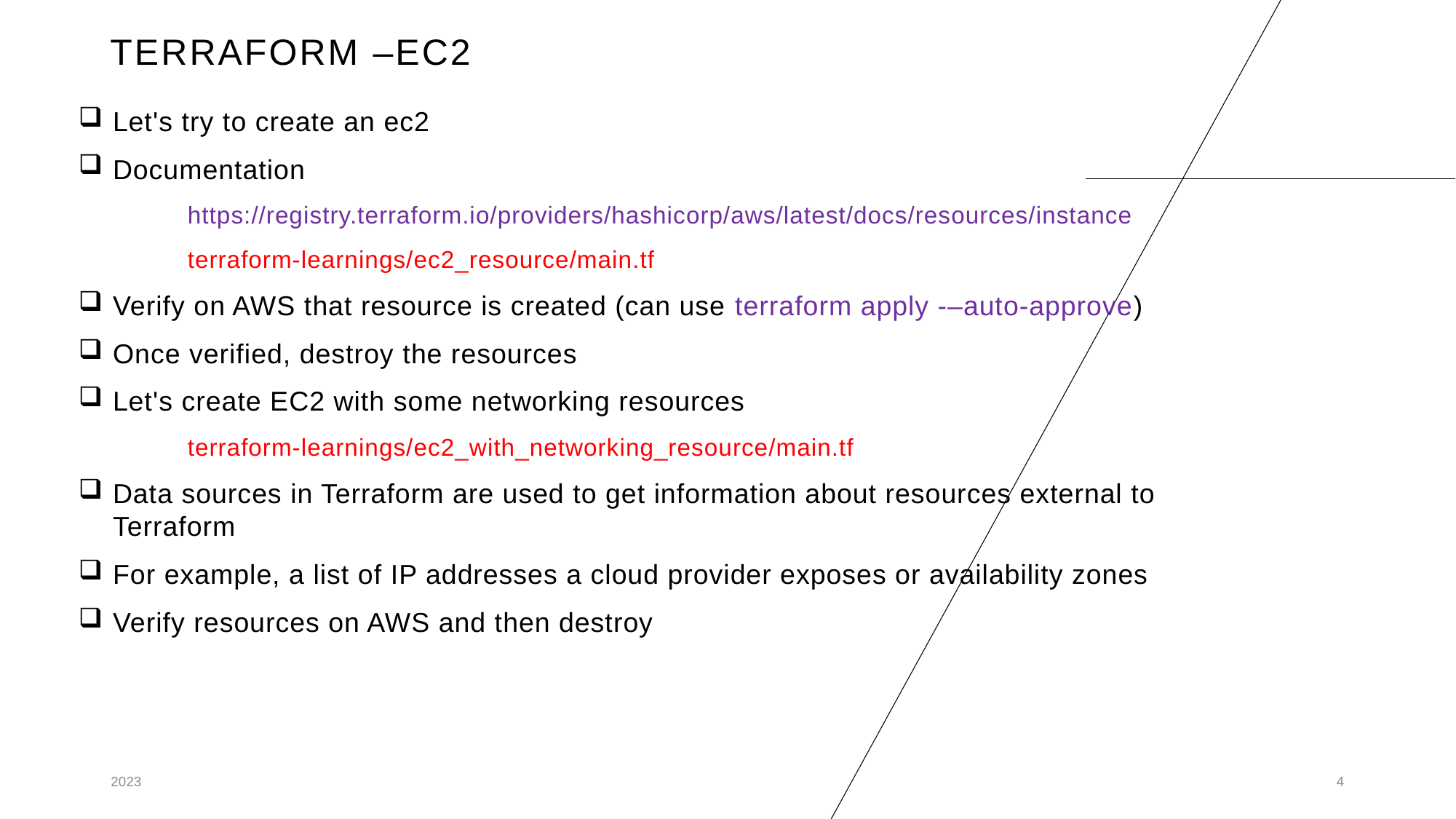

# Terraform –ec2
Let's try to create an ec2
Documentation
	https://registry.terraform.io/providers/hashicorp/aws/latest/docs/resources/instance
	terraform-learnings/ec2_resource/main.tf
Verify on AWS that resource is created (can use terraform apply -–auto-approve)
Once verified, destroy the resources
Let's create EC2 with some networking resources
	terraform-learnings/ec2_with_networking_resource/main.tf
Data sources in Terraform are used to get information about resources external to Terraform
For example, a list of IP addresses a cloud provider exposes or availability zones
Verify resources on AWS and then destroy

2023
4